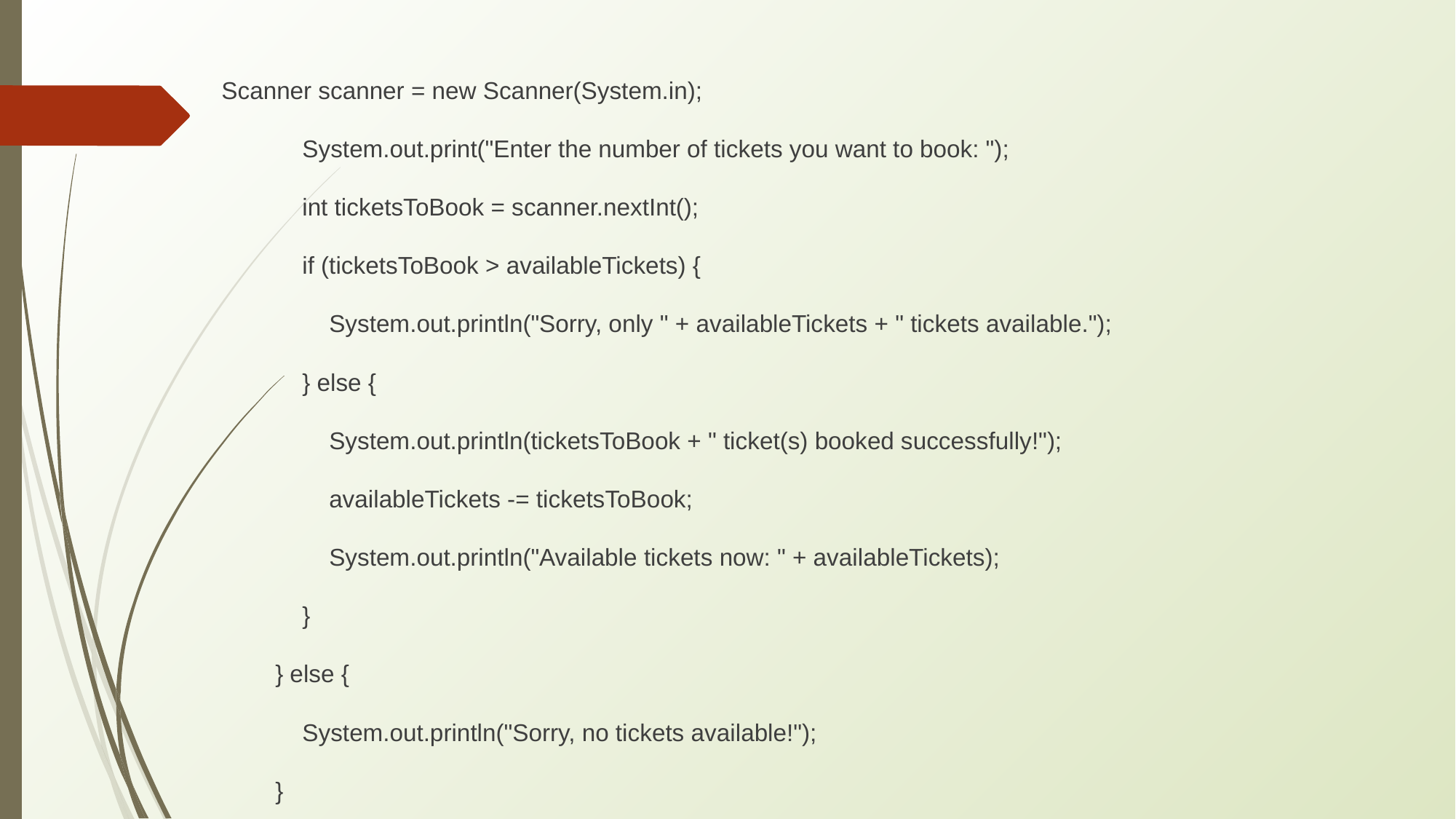

Scanner scanner = new Scanner(System.in);
            System.out.print("Enter the number of tickets you want to book: ");
            int ticketsToBook = scanner.nextInt();
            if (ticketsToBook > availableTickets) {
                System.out.println("Sorry, only " + availableTickets + " tickets available.");
            } else {
                System.out.println(ticketsToBook + " ticket(s) booked successfully!");
                availableTickets -= ticketsToBook;
                System.out.println("Available tickets now: " + availableTickets);
            }
        } else {
            System.out.println("Sorry, no tickets available!");
        }